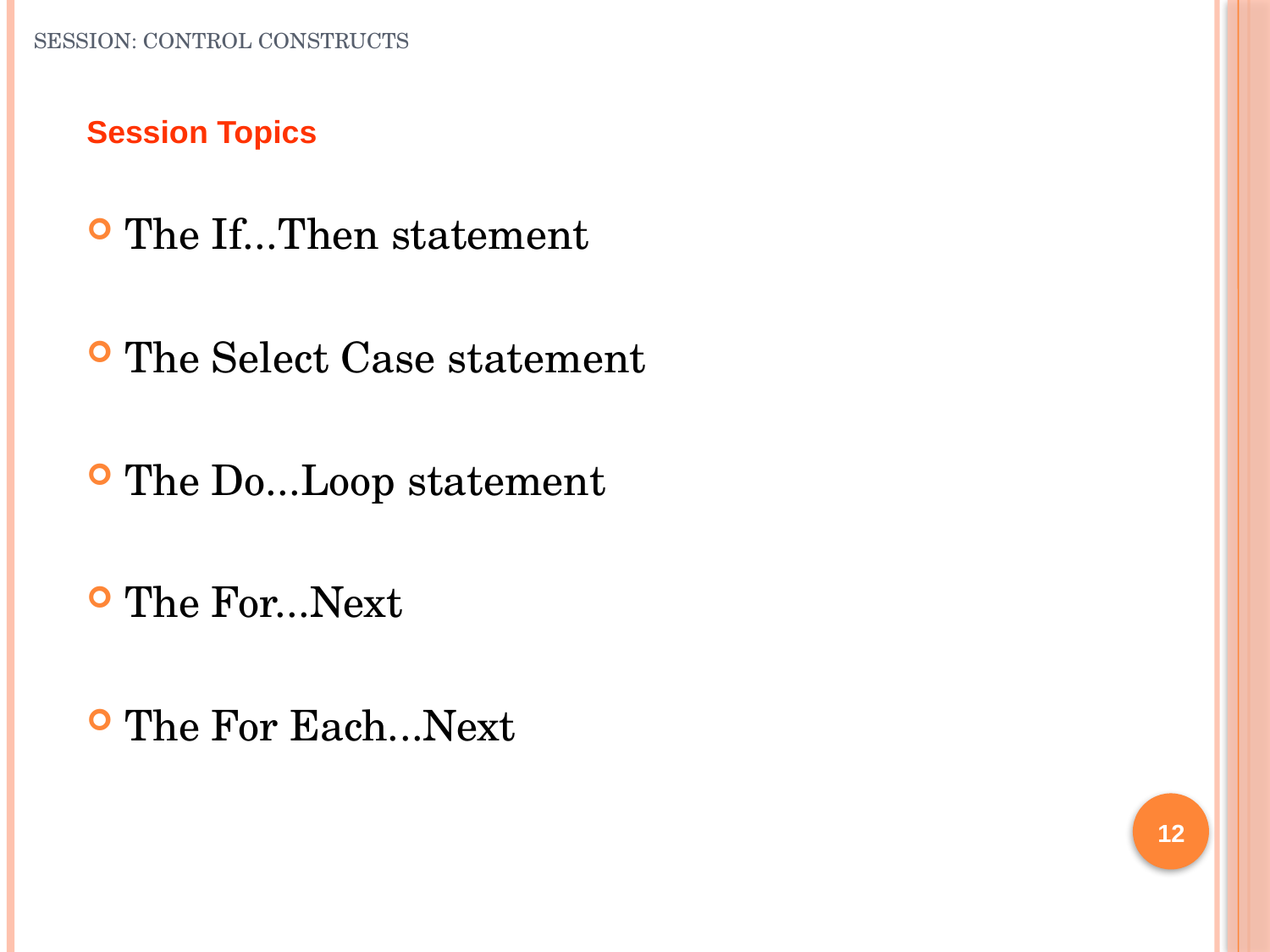

# Session: Control Constructs

Session Topics
The If...Then statement

The Select Case statement

The Do...Loop statement

The For...Next

The For Each...Next
12